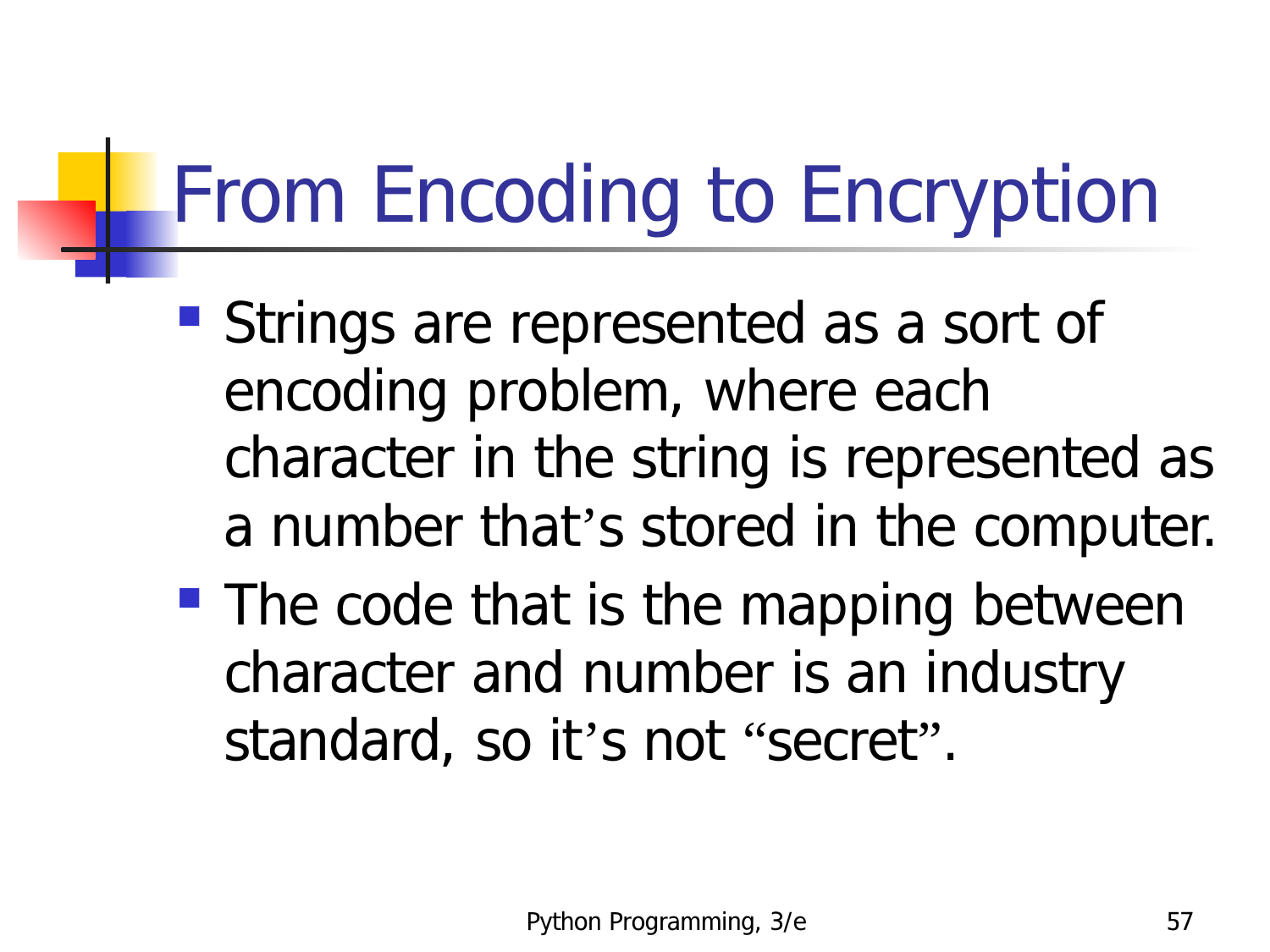

# From Encoding to Encryption
Strings are represented as a sort of encoding problem, where each character in the string is represented as a number that’s stored in the computer.
The code that is the mapping between character and number is an industry standard, so it’s not “secret”.
Python Programming, 3/e
57